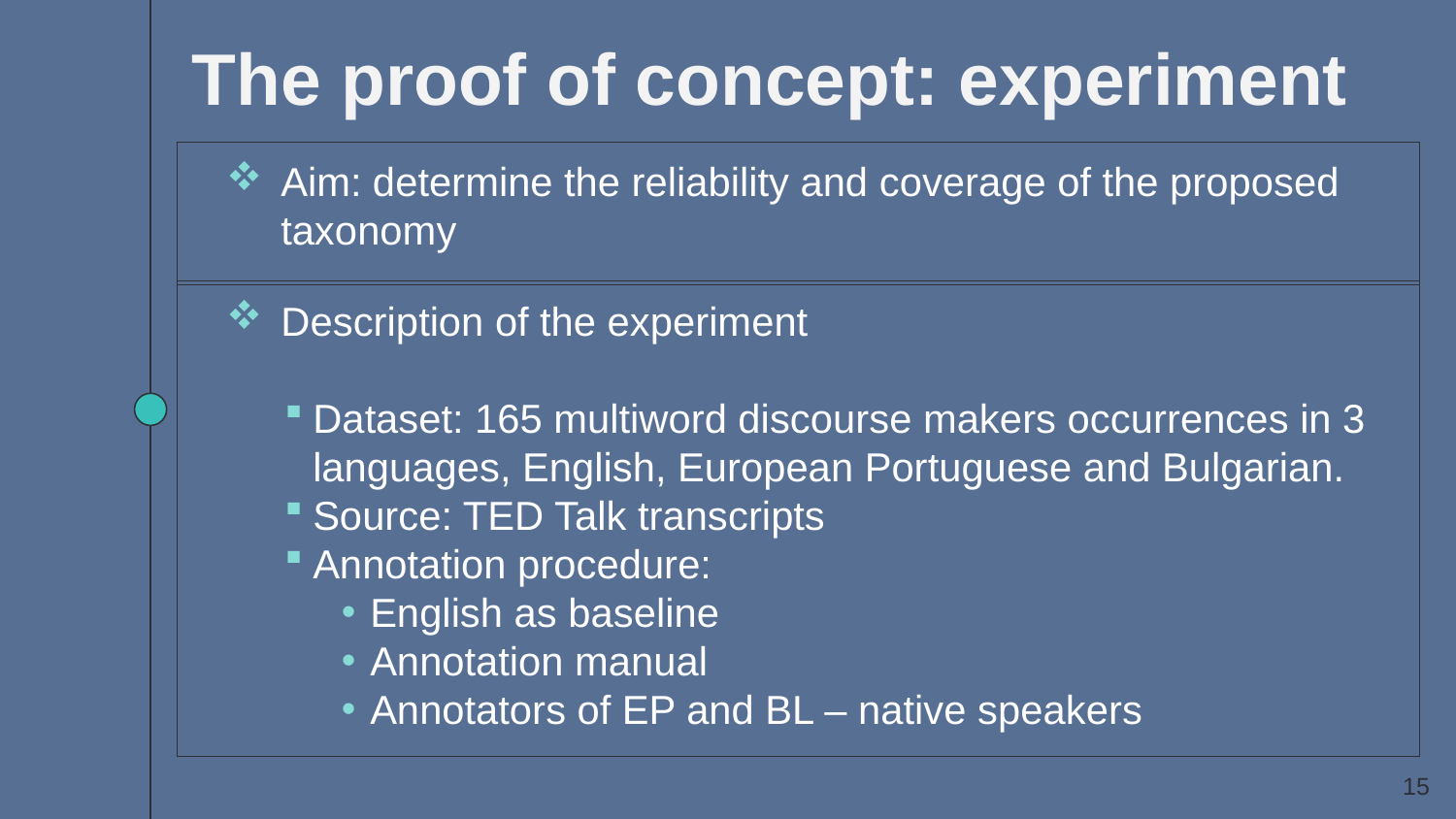

The proof of concept: experiment
Aim: determine the reliability and coverage of the proposed taxonomy
Description of the experiment

Dataset: 165 multiword discourse makers occurrences in 3 languages, English, European Portuguese and Bulgarian.
Source: TED Talk transcripts
Annotation procedure:
English as baseline
Annotation manual
Annotators of EP and BL – native speakers

15